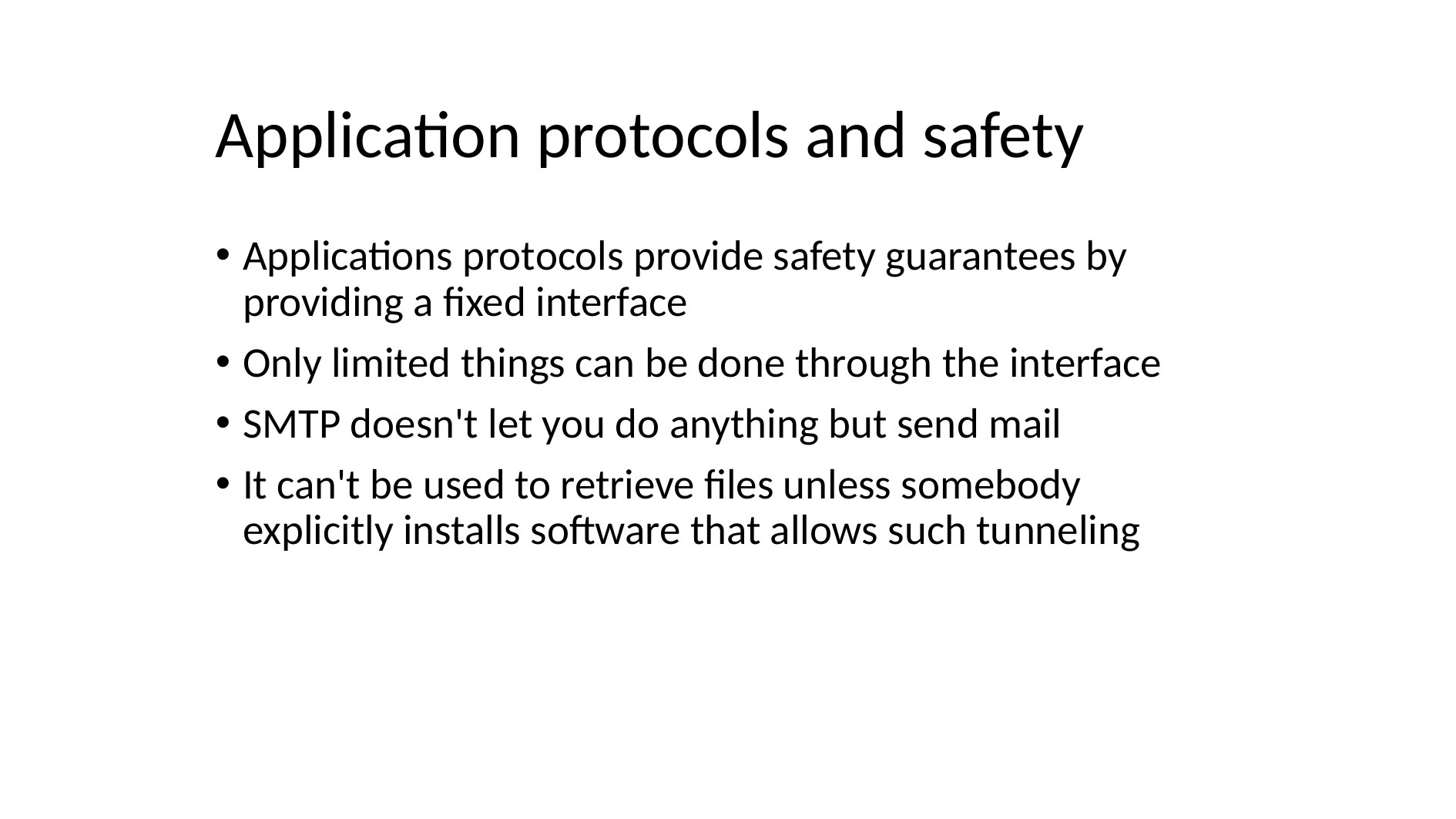

# Application protocols and safety
Applications protocols provide safety guarantees by providing a fixed interface
Only limited things can be done through the interface
SMTP doesn't let you do anything but send mail
It can't be used to retrieve files unless somebody explicitly installs software that allows such tunneling